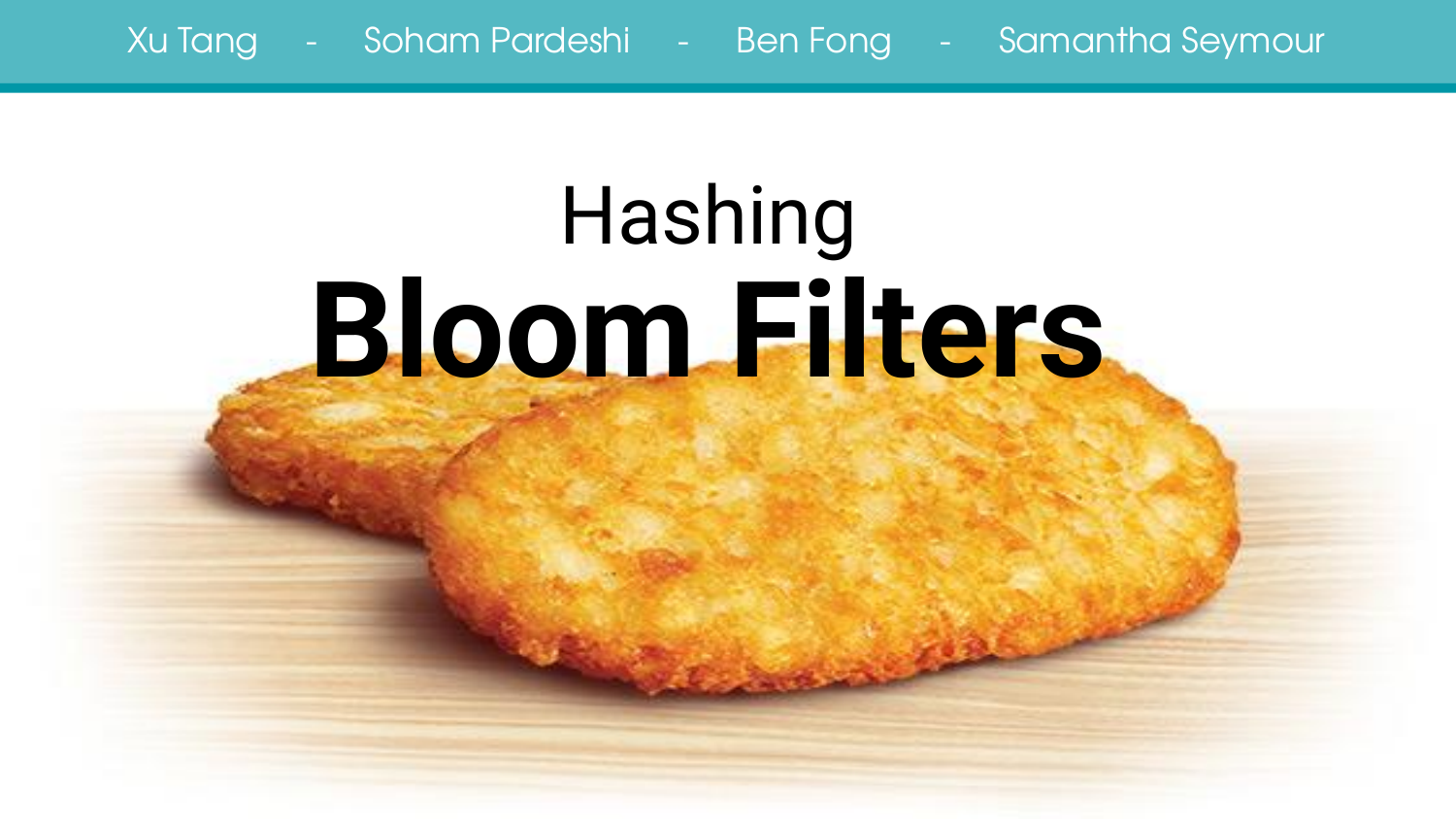

Xu Tang     -     Soham Pardeshi     -     Ben Fong     -     Samantha Seymour

# Hashing
Bloom Filters